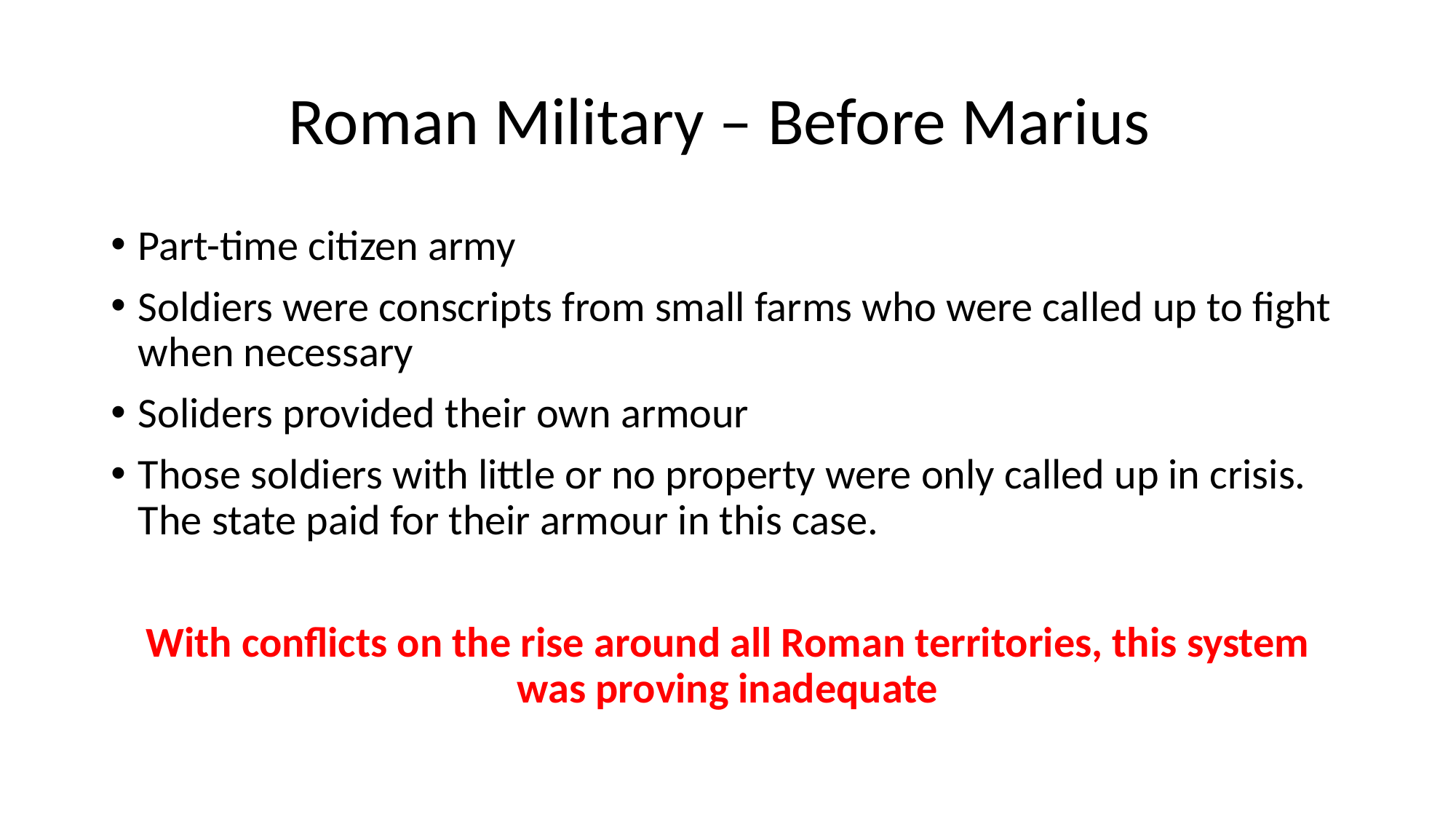

# Roman Military – Before Marius
Part-time citizen army
Soldiers were conscripts from small farms who were called up to fight when necessary
Soliders provided their own armour
Those soldiers with little or no property were only called up in crisis. The state paid for their armour in this case.

With conflicts on the rise around all Roman territories, this system was proving inadequate